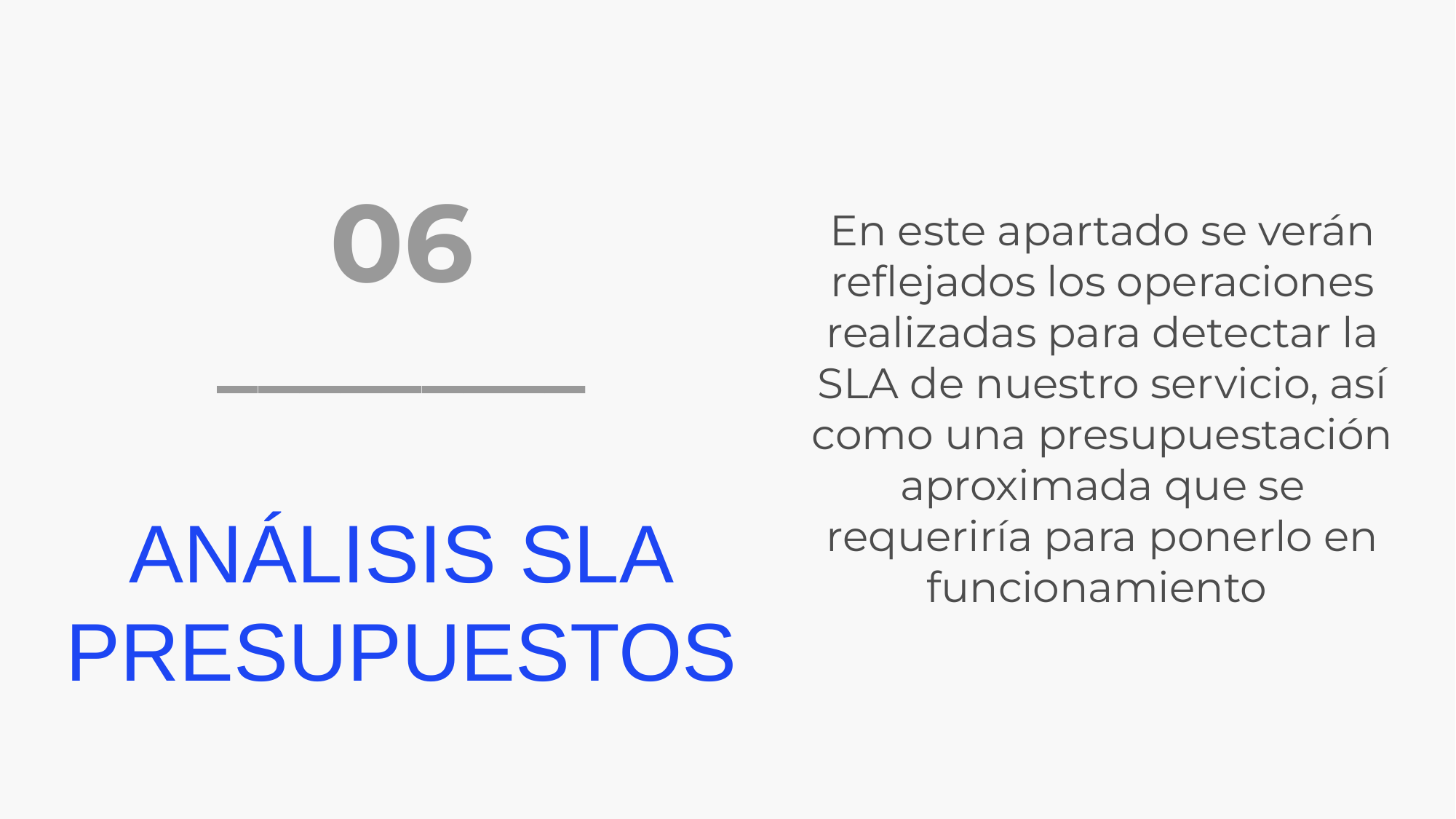

06
_________

ANÁLISIS SLA
PRESUPUESTOS
En este apartado se verán reflejados los operaciones realizadas para detectar la SLA de nuestro servicio, así como una presupuestación aproximada que se requeriría para ponerlo en funcionamiento